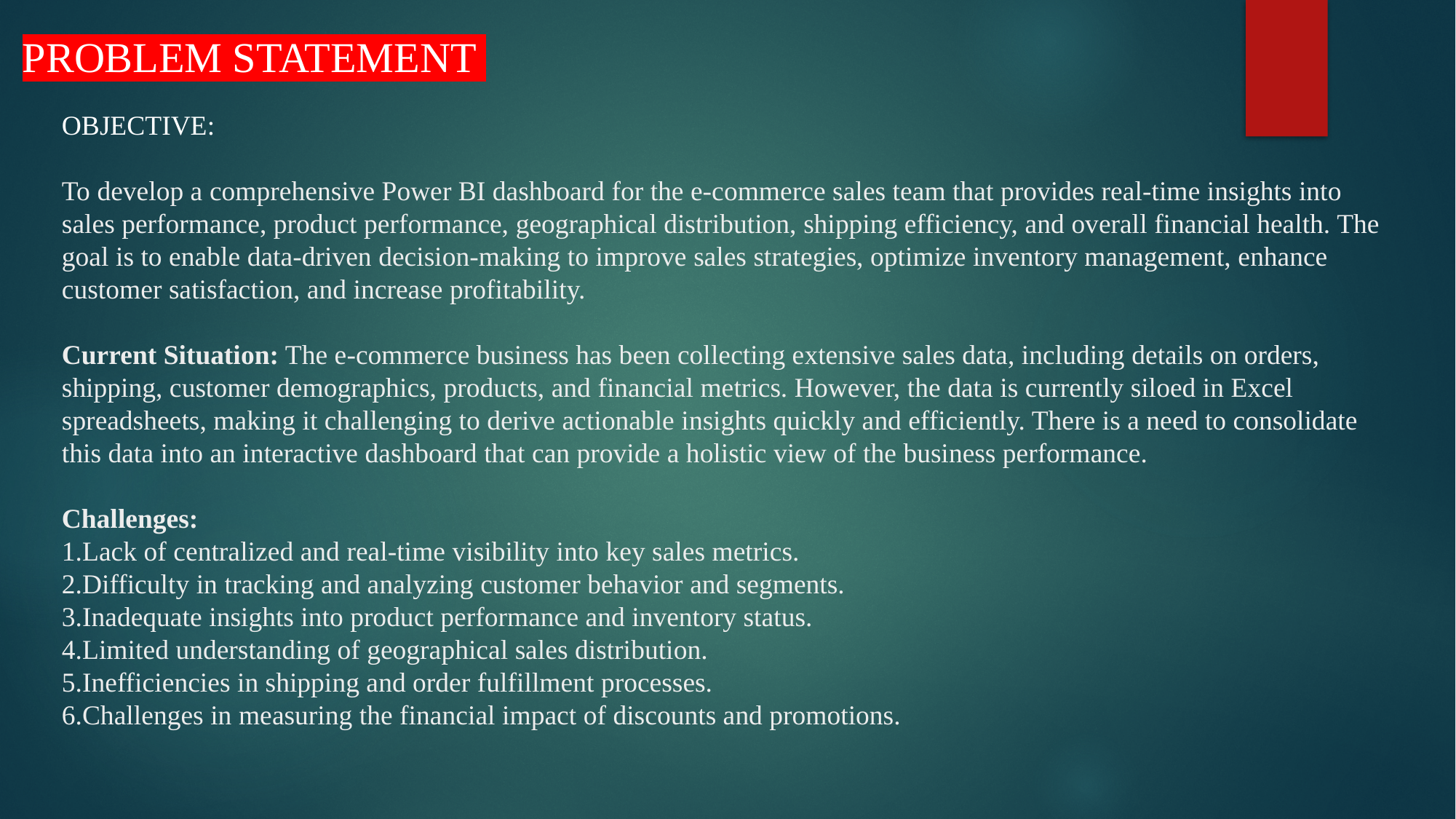

PROBLEM STATEMENT
OBJECTIVE:

To develop a comprehensive Power BI dashboard for the e-commerce sales team that provides real-time insights into sales performance, product performance, geographical distribution, shipping efficiency, and overall financial health. The goal is to enable data-driven decision-making to improve sales strategies, optimize inventory management, enhance customer satisfaction, and increase profitability.

Current Situation: The e-commerce business has been collecting extensive sales data, including details on orders, shipping, customer demographics, products, and financial metrics. However, the data is currently siloed in Excel spreadsheets, making it challenging to derive actionable insights quickly and efficiently. There is a need to consolidate this data into an interactive dashboard that can provide a holistic view of the business performance.

Challenges:
Lack of centralized and real-time visibility into key sales metrics.
Difficulty in tracking and analyzing customer behavior and segments.
Inadequate insights into product performance and inventory status.
Limited understanding of geographical sales distribution.
Inefficiencies in shipping and order fulfillment processes.
Challenges in measuring the financial impact of discounts and promotions.